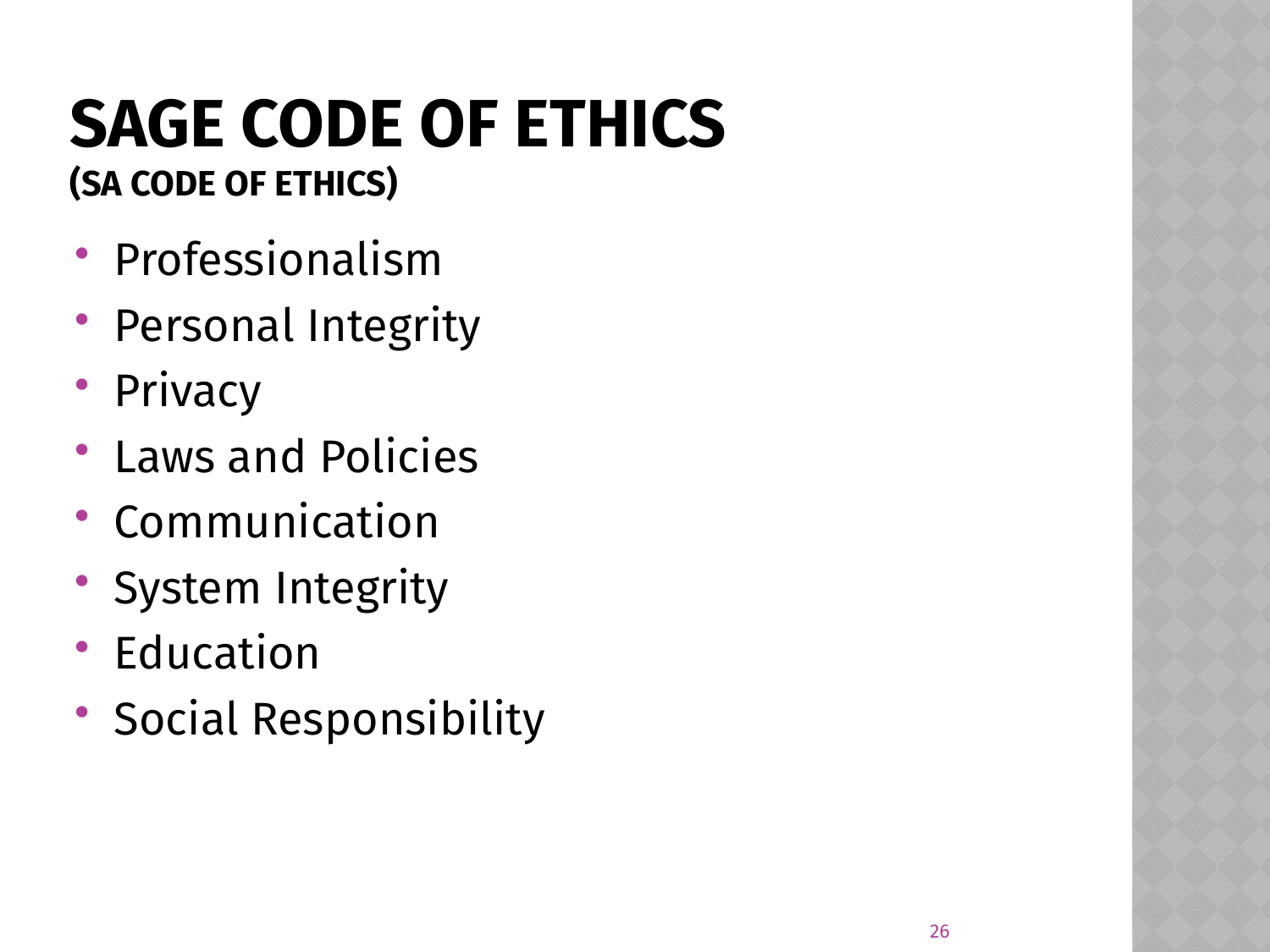

# SAGE Code of Ethics (SA CODE OF ETHICS)
Professionalism
Personal Integrity
Privacy
Laws and Policies
Communication
System Integrity
Education
Social Responsibility
26